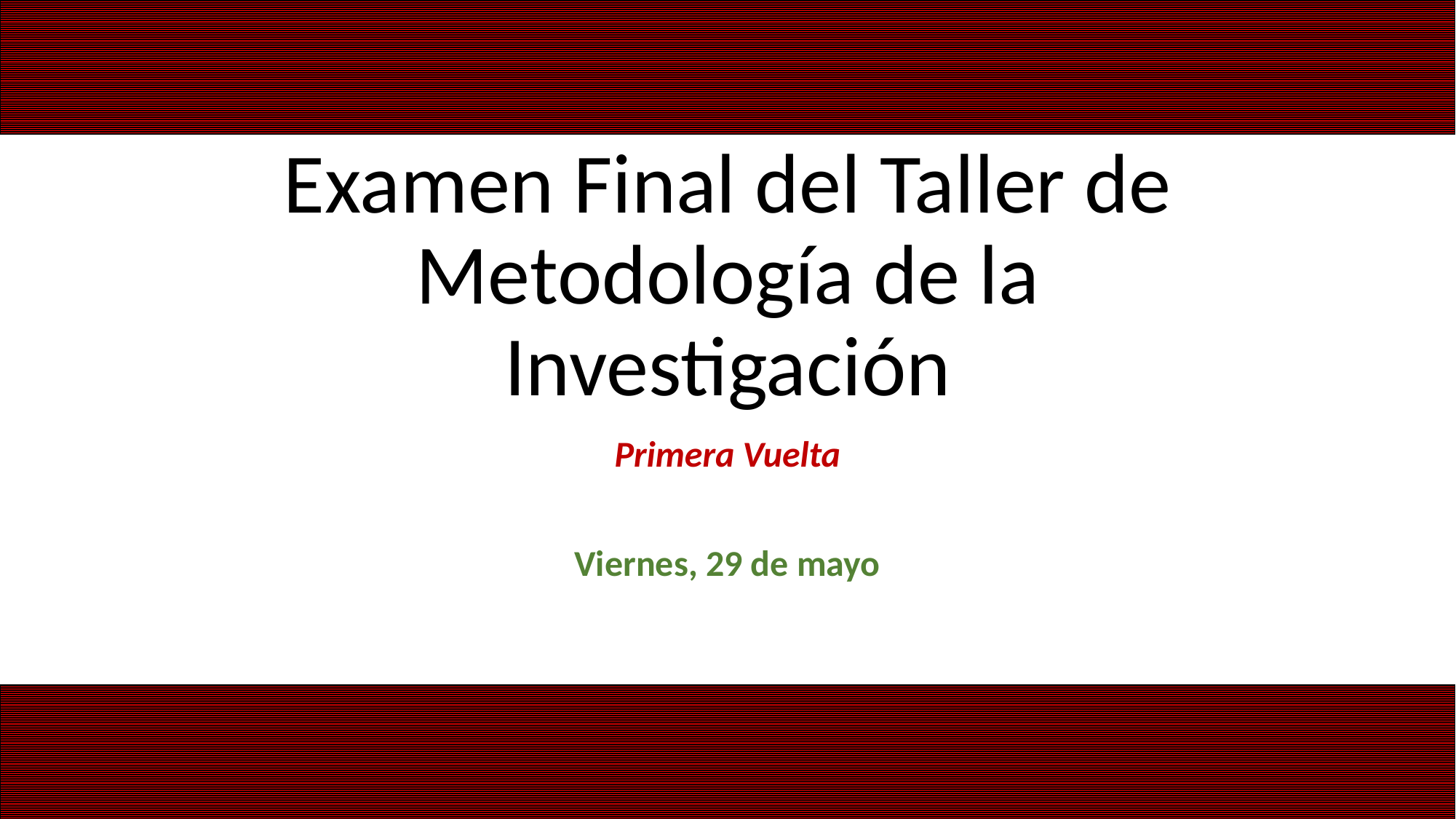

# Examen Final del Taller de Metodología de la Investigación
Primera Vuelta

Viernes, 29 de mayo